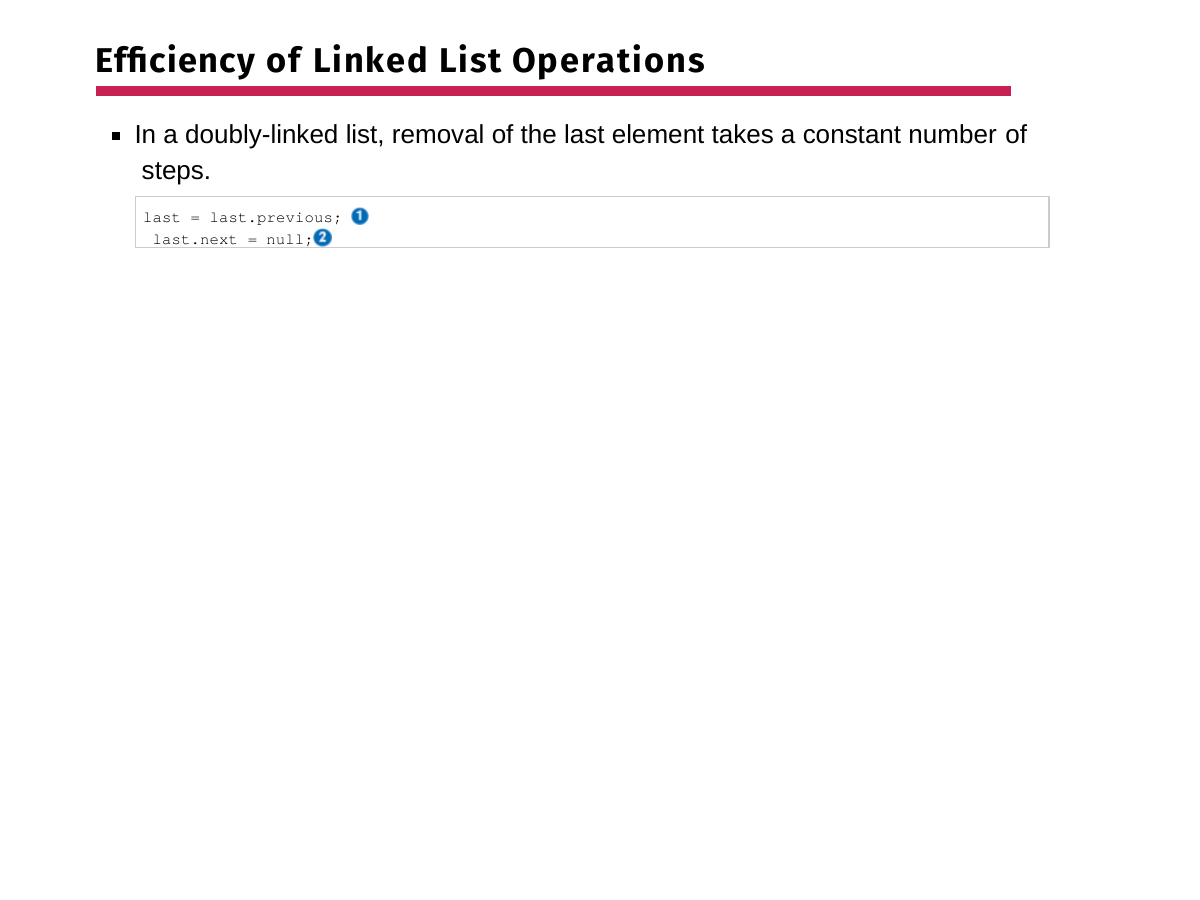

# Efficiency of Linked List Operations
In a doubly-linked list, removal of the last element takes a constant number of  steps.

last = last.previous;  last.next = null;